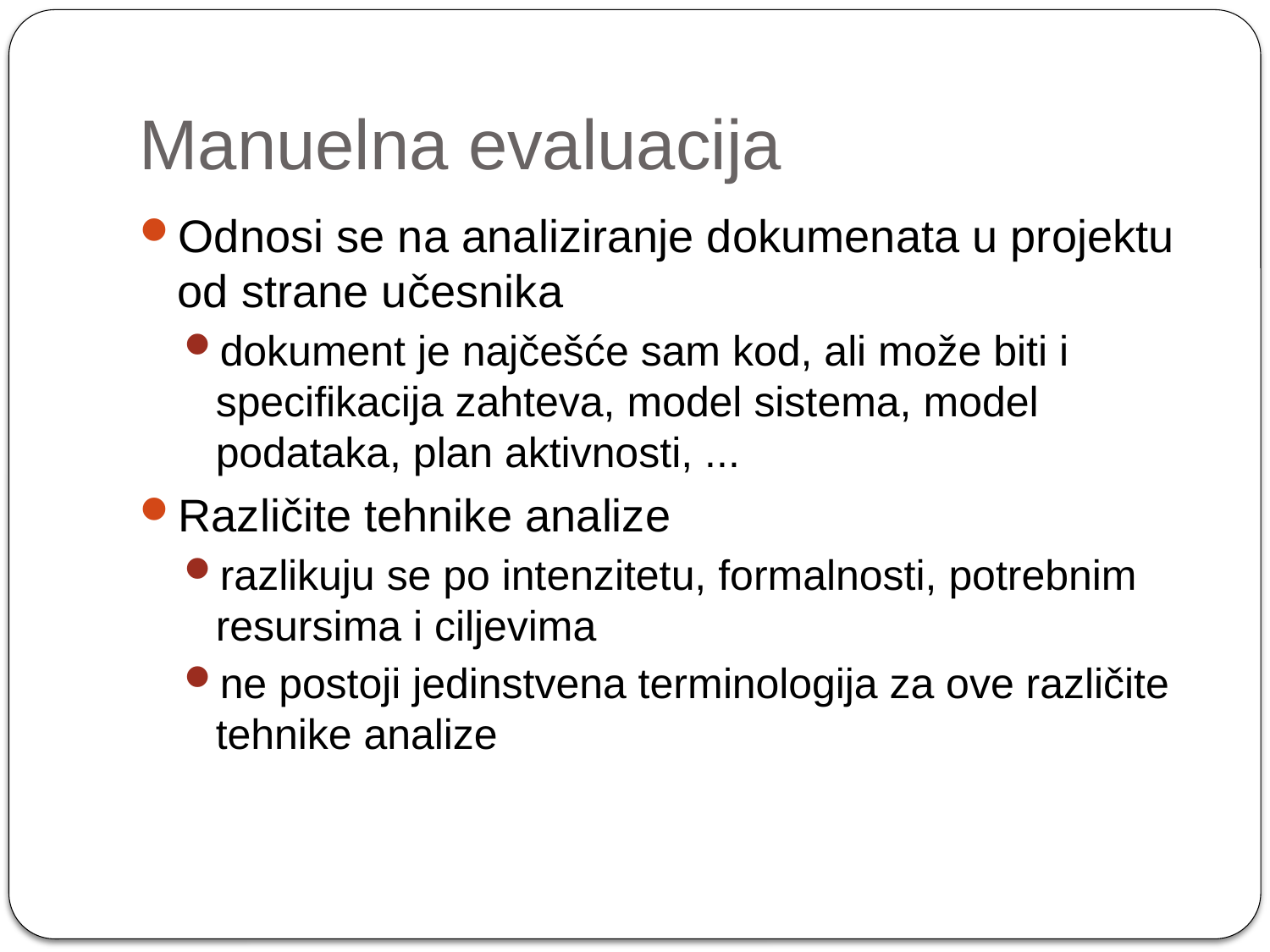

# Manuelna evaluacija
Odnosi se na analiziranje dokumenata u projektu od strane učesnika
dokument je najčešće sam kod, ali može biti i specifikacija zahteva, model sistema, model podataka, plan aktivnosti, ...
Različite tehnike analize
razlikuju se po intenzitetu, formalnosti, potrebnim resursima i ciljevima
ne postoji jedinstvena terminologija za ove različite tehnike analize